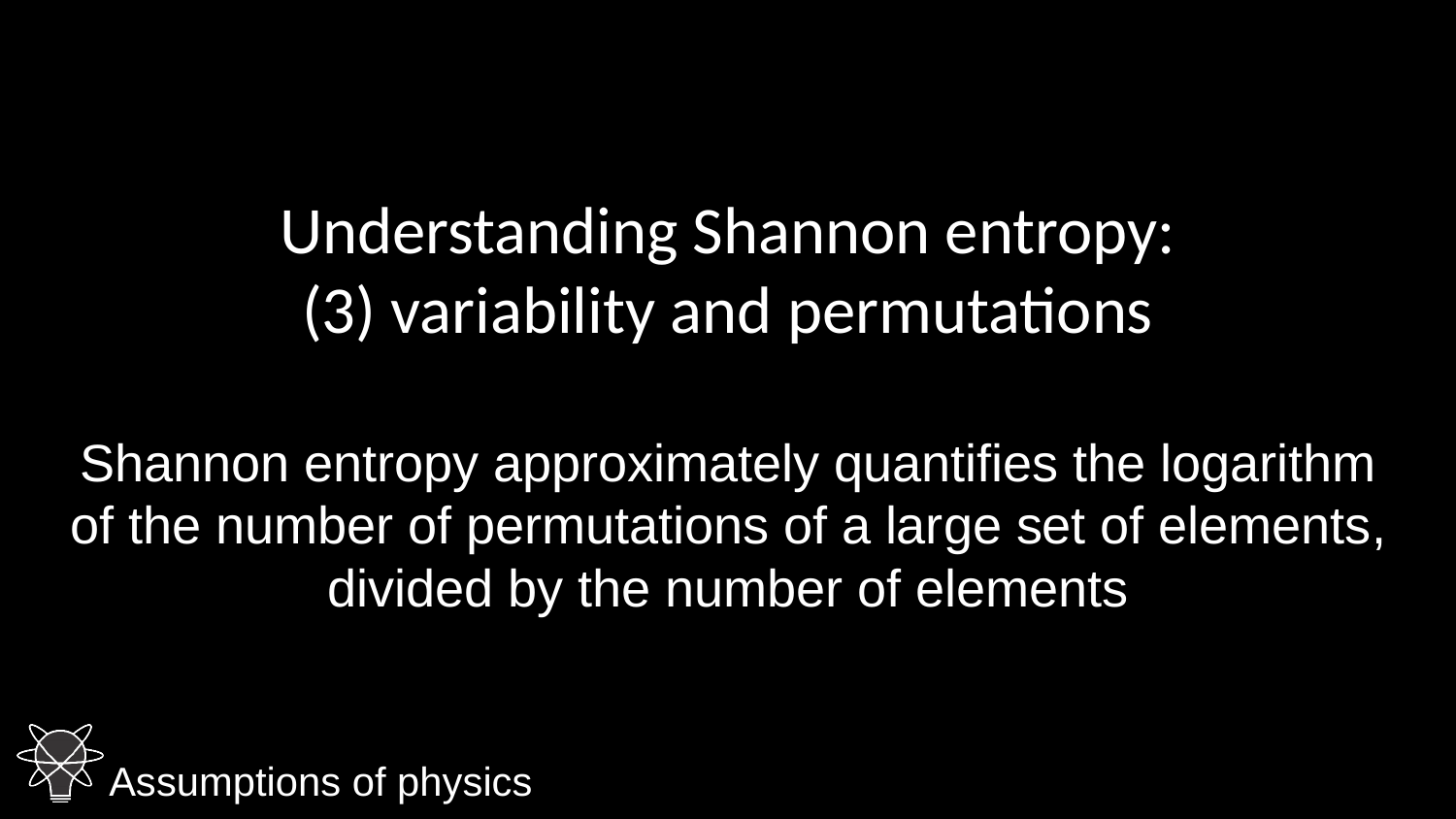

# Understanding Shannon entropy: (3) variability and permutations
Shannon entropy approximately quantifies the logarithm of the number of permutations of a large set of elements,
divided by the number of elements